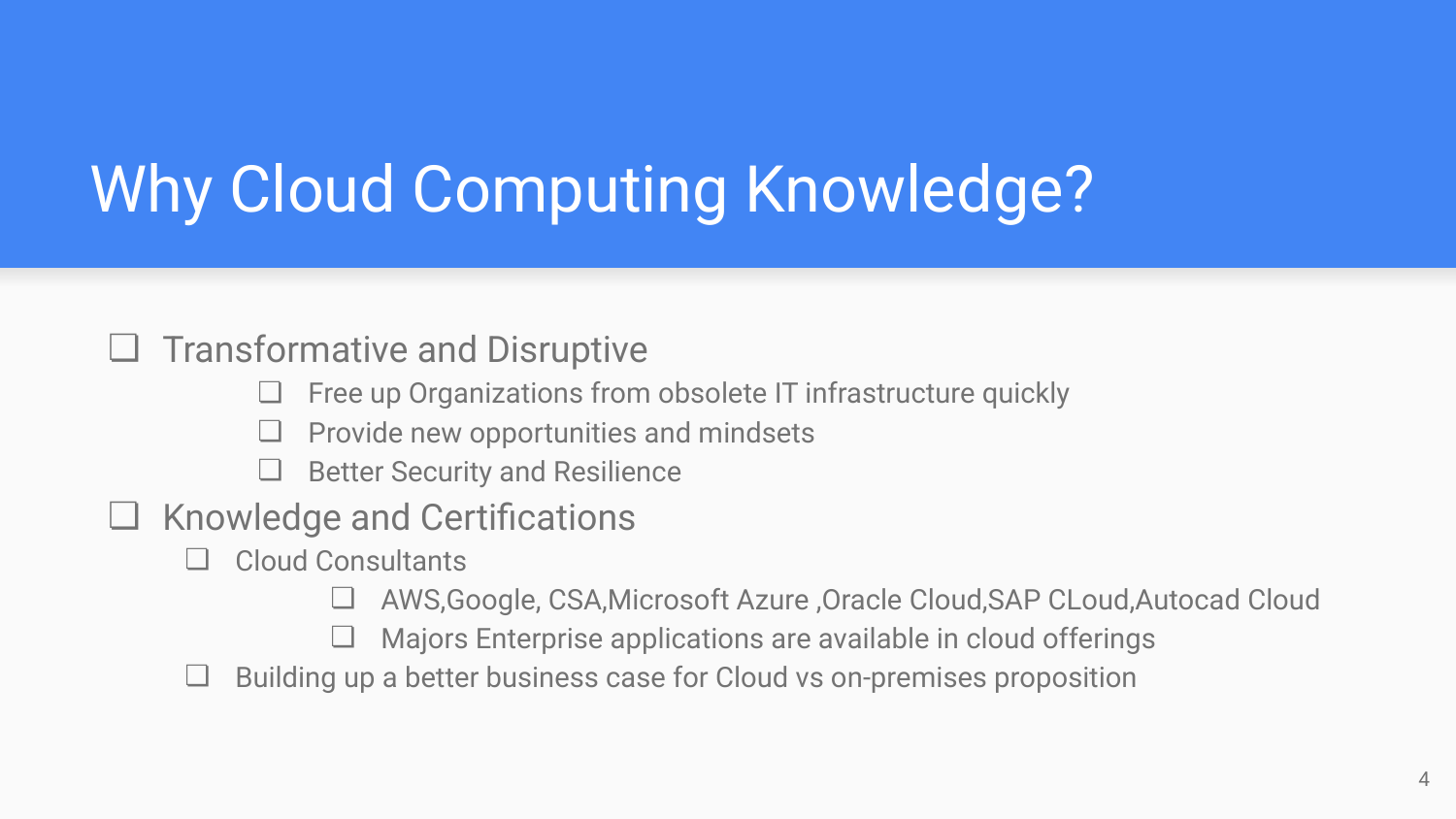

# Why Cloud Computing Knowledge?
Transformative and Disruptive
Free up Organizations from obsolete IT infrastructure quickly
Provide new opportunities and mindsets
Better Security and Resilience
Knowledge and Certifications
Cloud Consultants
AWS,Google, CSA,Microsoft Azure ,Oracle Cloud,SAP CLoud,Autocad Cloud
Majors Enterprise applications are available in cloud offerings
Building up a better business case for Cloud vs on-premises proposition
4